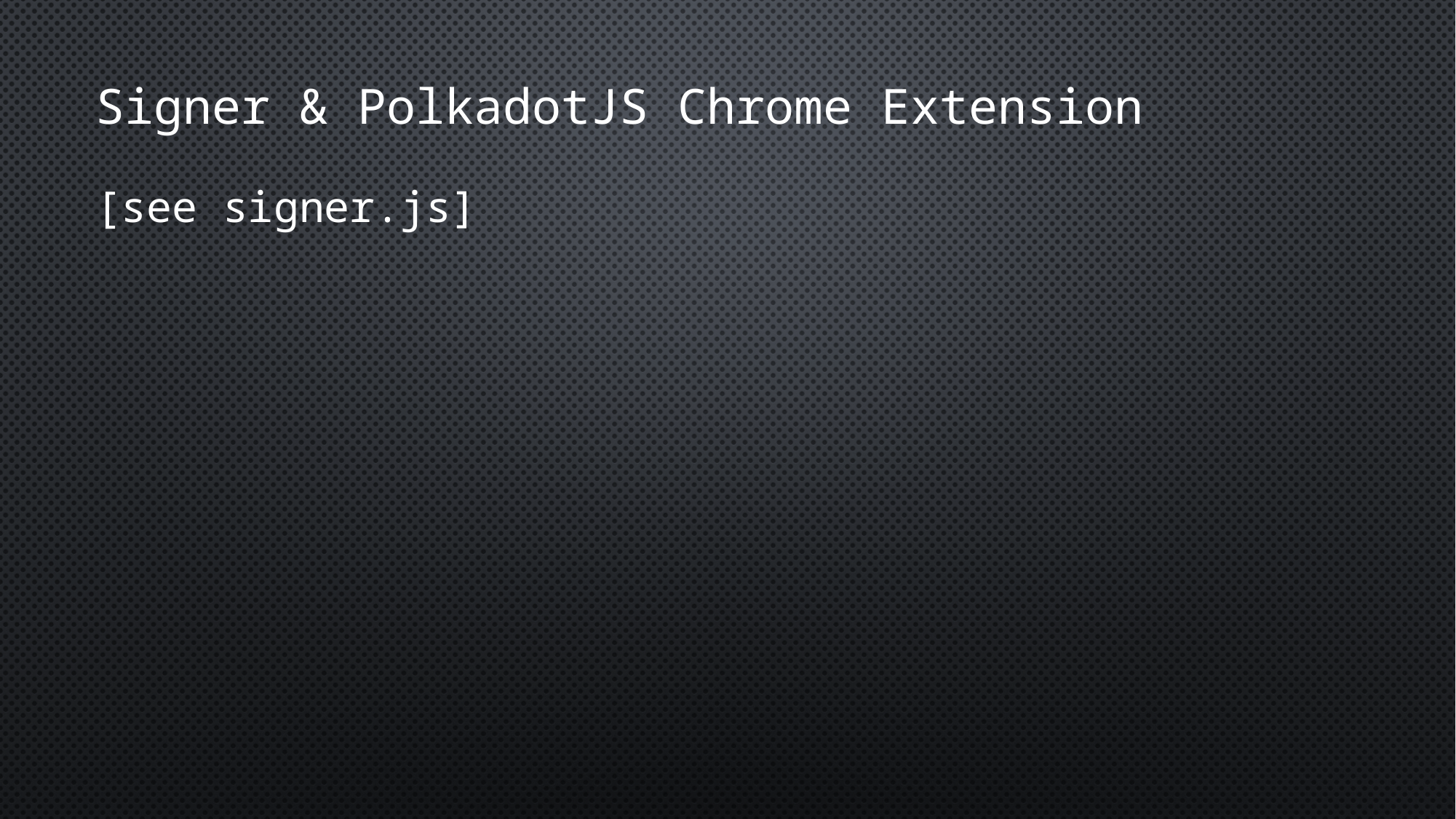

# Signer & PolkadotJS Chrome Extension
[see signer.js]